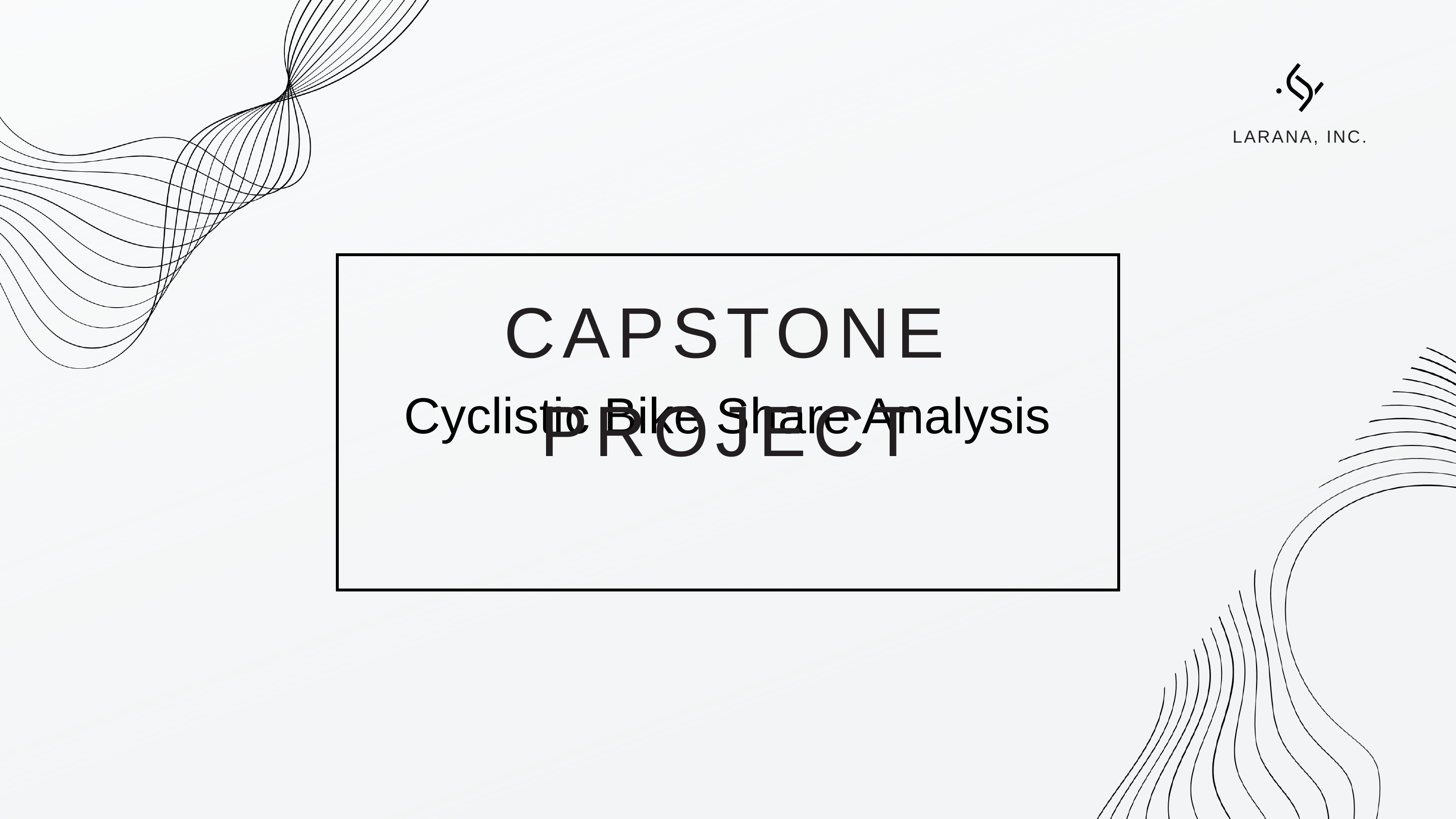

LARANA, INC.

Cyclistic Bike Share Analysis
CAPSTONE PROJECT